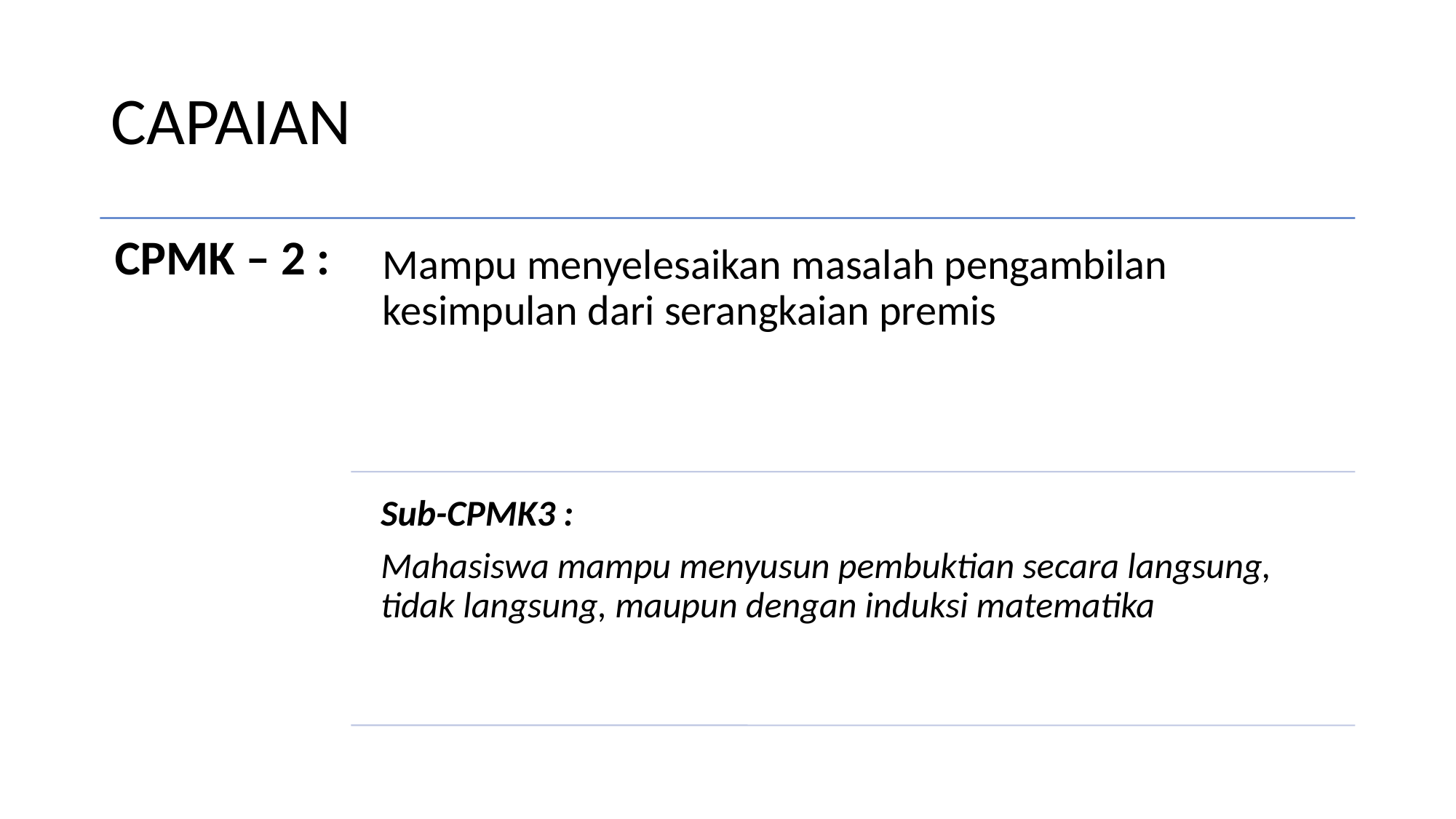

# CAPAIAN
CPMK – 2 :
Mampu menyelesaikan masalah pengambilan kesimpulan dari serangkaian premis
Sub-CPMK3 :
Mahasiswa mampu menyusun pembuktian secara langsung, tidak langsung, maupun dengan induksi matematika